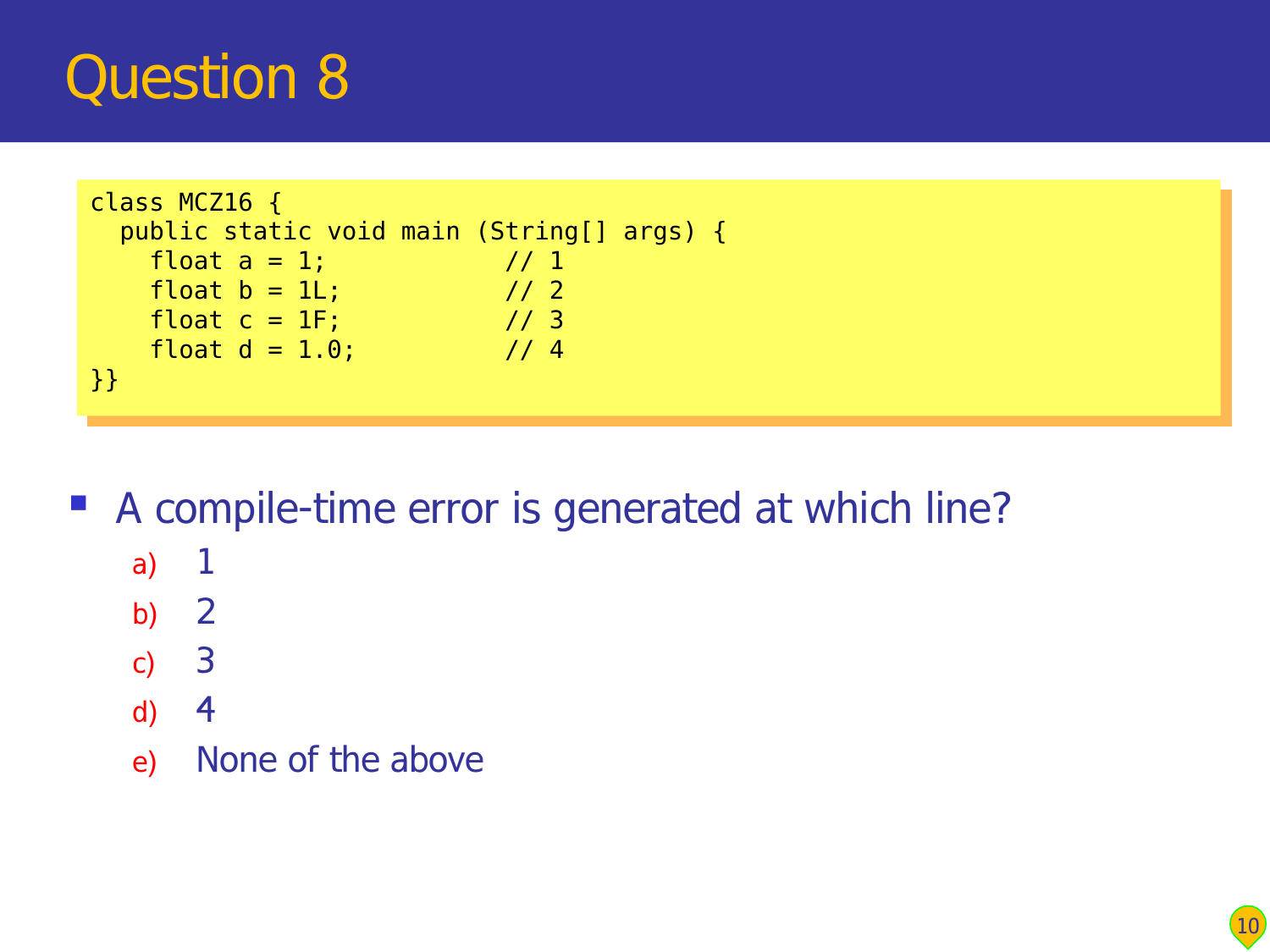

# Question 8
class MCZ16 {
  public static void main (String[] args) {
    float a = 1;            // 1
    float b = 1L;           // 2
    float c = 1F;           // 3
    float d = 1.0;          // 4
}}
A compile-time error is generated at which line?
1
2
3
4
None of the above
10